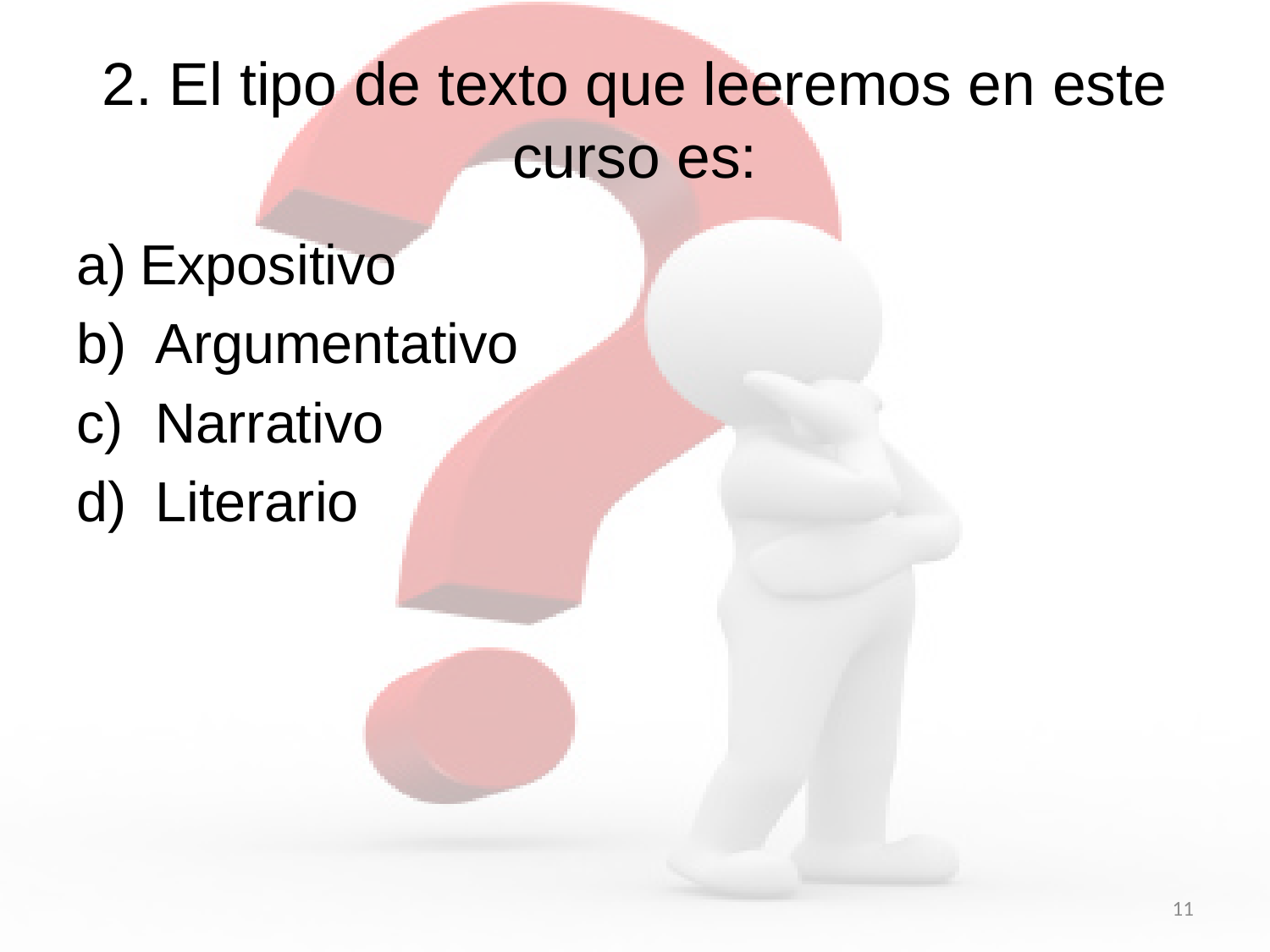

# 2. El tipo de texto que leeremos en este curso es:
Expositivo
 Argumentativo
 Narrativo
 Literario
11